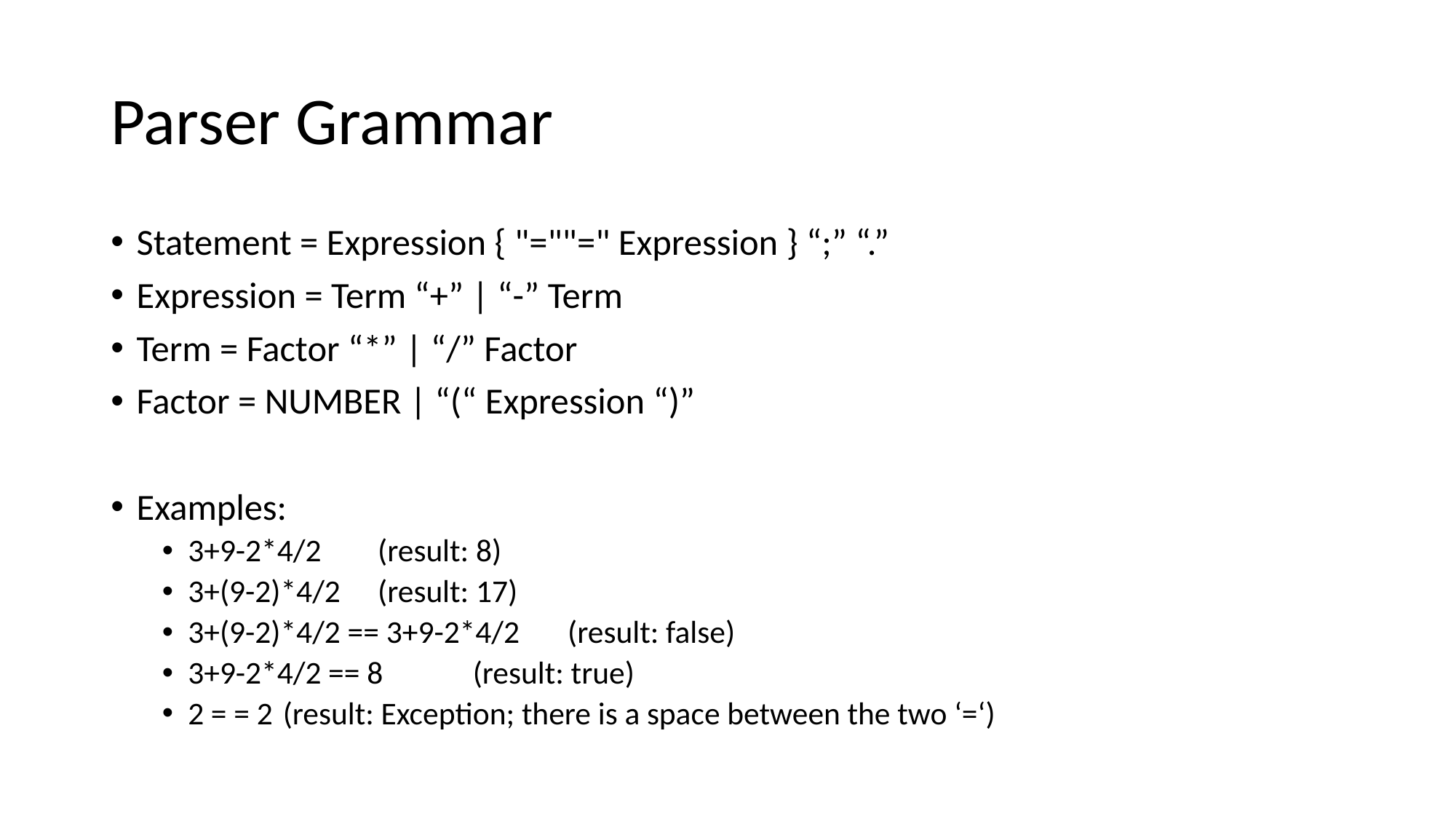

# Parser Grammar
Statement = Expression { "=""=" Expression } “;” “.”
Expression = Term “+” | “-” Term
Term = Factor “*” | “/” Factor
Factor = NUMBER | “(“ Expression “)”

Examples:
3+9-2*4/2			(result: 8)
3+(9-2)*4/2			(result: 17)
3+(9-2)*4/2 == 3+9-2*4/2 	(result: false)
3+9-2*4/2 == 8			(result: true)
2 = = 2				(result: Exception; there is a space between the two ‘=‘)